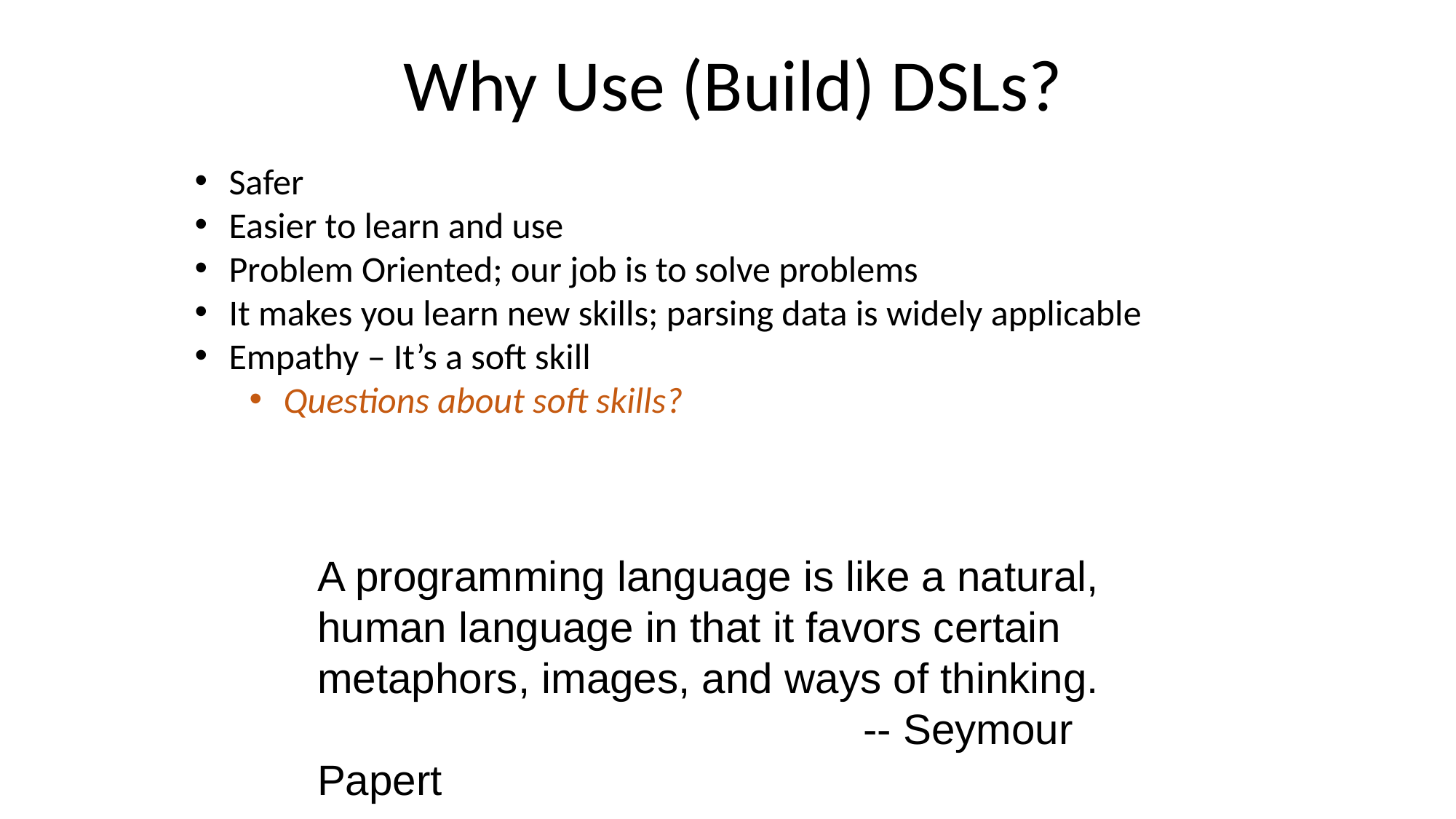

Why Use (Build) DSLs?
Safer
Easier to learn and use
Problem Oriented; our job is to solve problems
It makes you learn new skills; parsing data is widely applicable
Empathy – It’s a soft skill
Questions about soft skills?
A programming language is like a natural, human language in that it favors certain metaphors, images, and ways of thinking.
					-- Seymour Papert